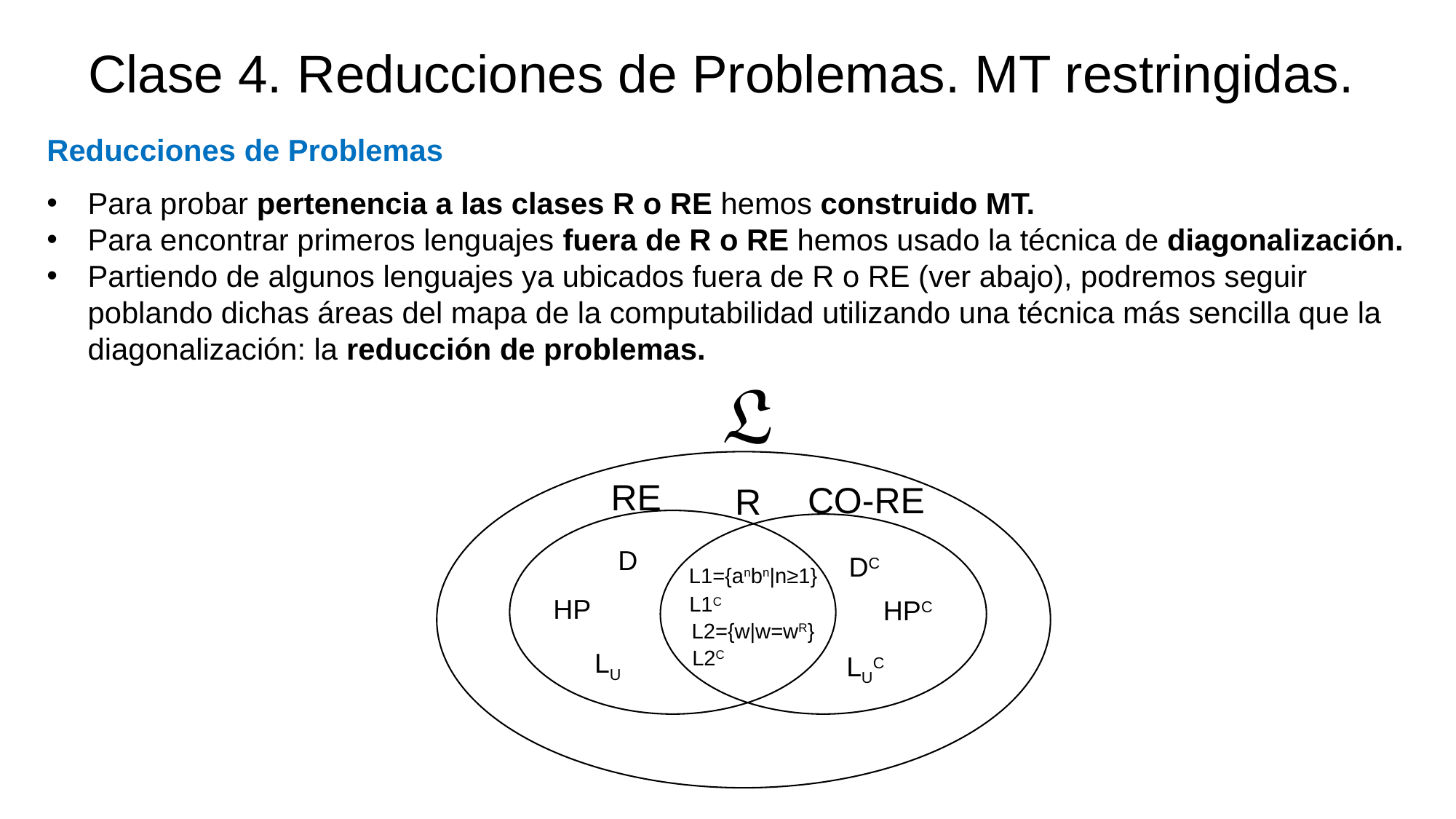

Clase 4. Reducciones de Problemas. MT restringidas.

Reducciones de Problemas

Para probar pertenencia a las clases R o RE hemos construido MT.
Para encontrar primeros lenguajes fuera de R o RE hemos usado la técnica de diagonalización.
Partiendo de algunos lenguajes ya ubicados fuera de R o RE (ver abajo), podremos seguir poblando dichas áreas del mapa de la computabilidad utilizando una técnica más sencilla que la diagonalización: la reducción de problemas.
𝔏

RE
CO-RE
R

D
DC
L1={anbn|n≥1}
L1C
HP
HPC
L2={w|w=wR}
L2C
LU
LUC